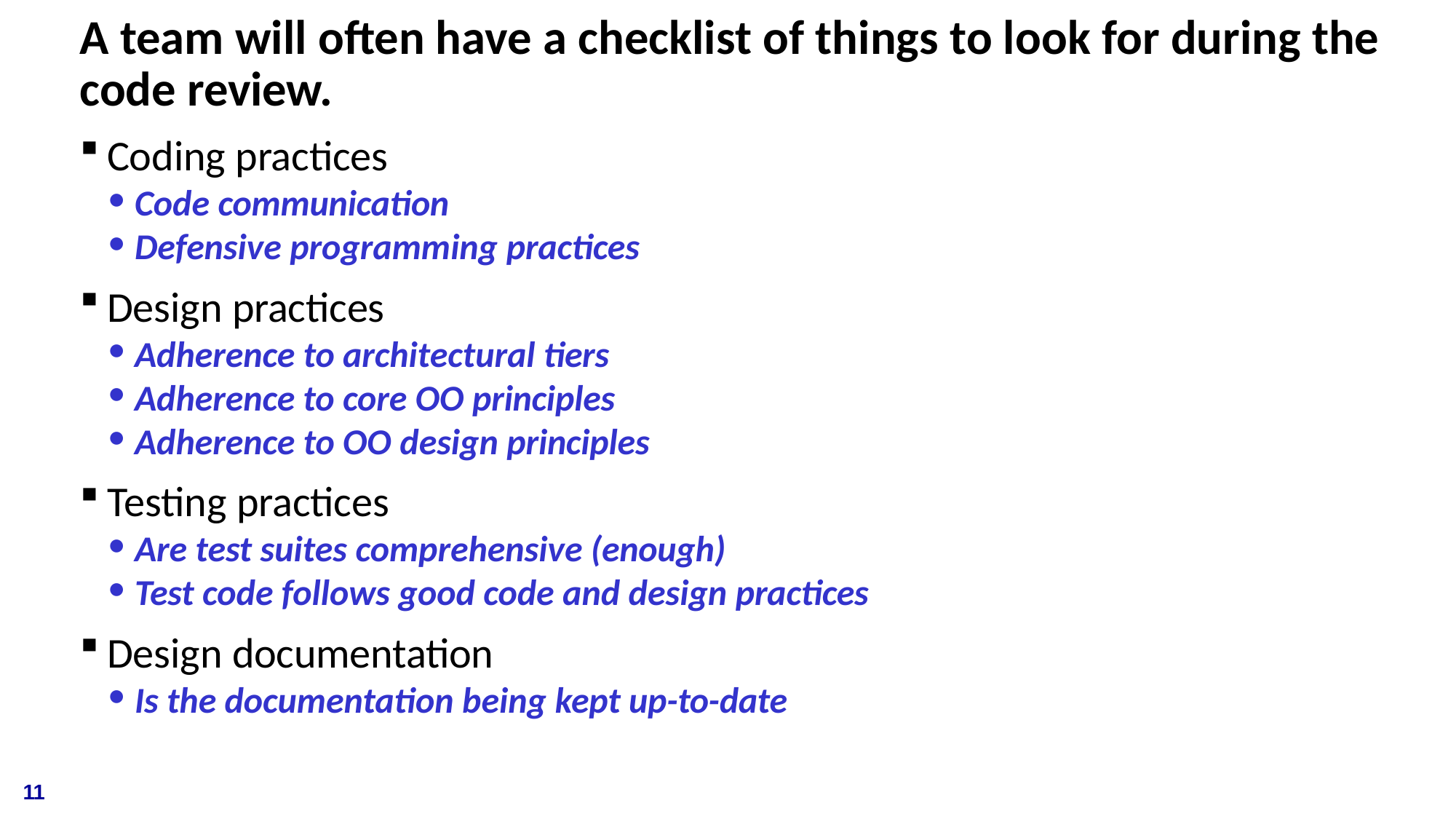

# A team will often have a checklist of things to look for during the code review.
Coding practices
Code communication
Defensive programming practices
Design practices
Adherence to architectural tiers
Adherence to core OO principles
Adherence to OO design principles
Testing practices
Are test suites comprehensive (enough)
Test code follows good code and design practices
Design documentation
Is the documentation being kept up-to-date
11